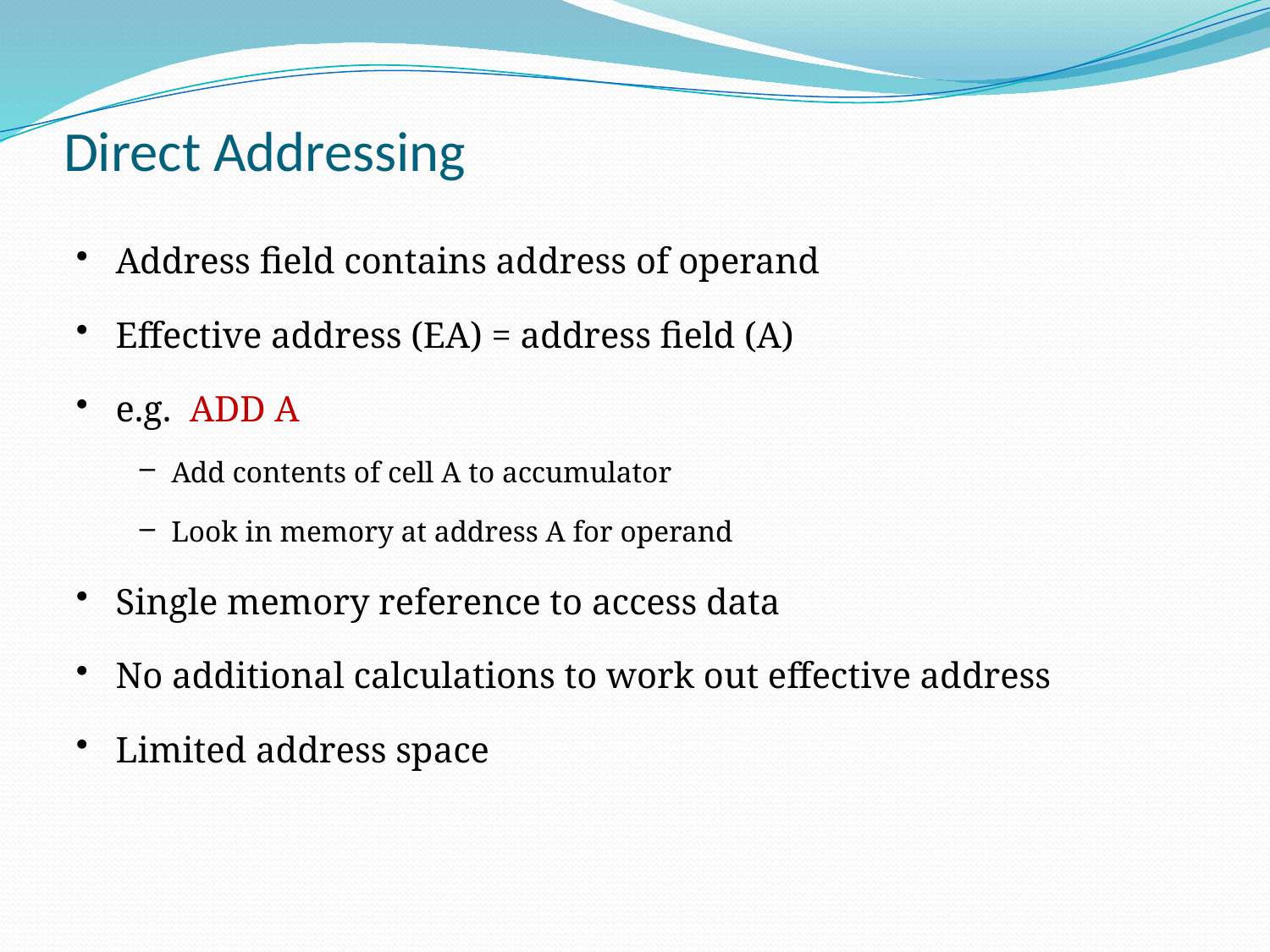

# Direct Addressing
Address field contains address of operand
Effective address (EA) = address field (A)
e.g.  ADD A
Add contents of cell A to accumulator
Look in memory at address A for operand
Single memory reference to access data
No additional calculations to work out effective address
Limited address space